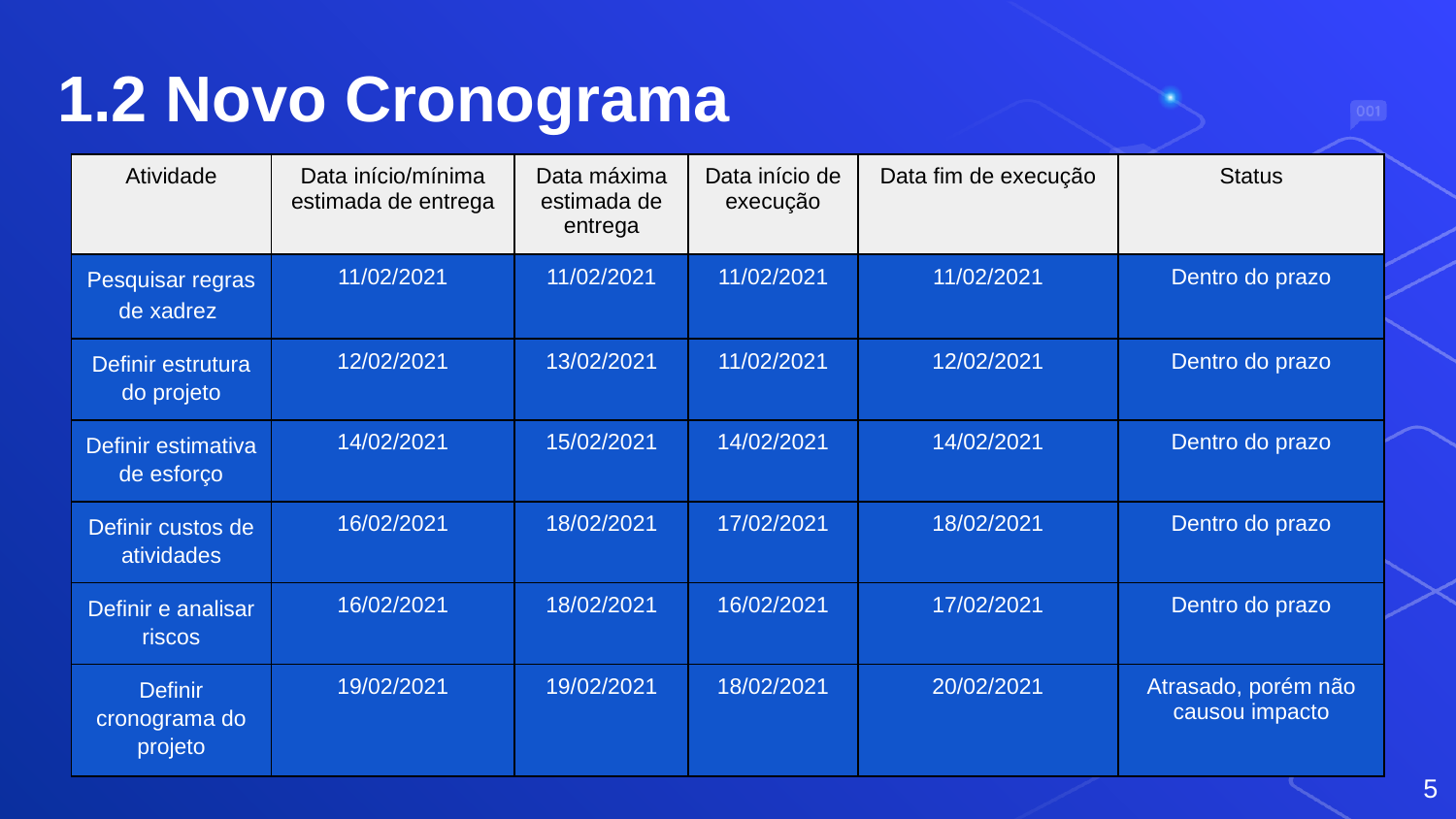

1.2 Novo Cronograma

| Atividade | Data início/mínima estimada de entrega | Data máxima estimada de entrega | Data início de execução | Data fim de execução | Status |
| --- | --- | --- | --- | --- | --- |
| Pesquisar regras de xadrez | 11/02/2021 | 11/02/2021 | 11/02/2021 | 11/02/2021 | Dentro do prazo |
| Definir estrutura do projeto | 12/02/2021 | 13/02/2021 | 11/02/2021 | 12/02/2021 | Dentro do prazo |
| Definir estimativa de esforço | 14/02/2021 | 15/02/2021 | 14/02/2021 | 14/02/2021 | Dentro do prazo |
| Definir custos de atividades | 16/02/2021 | 18/02/2021 | 17/02/2021 | 18/02/2021 | Dentro do prazo |
| Definir e analisar riscos | 16/02/2021 | 18/02/2021 | 16/02/2021 | 17/02/2021 | Dentro do prazo |
| Definir cronograma do projeto | 19/02/2021 | 19/02/2021 | 18/02/2021 | 20/02/2021 | Atrasado, porém não causou impacto |
5